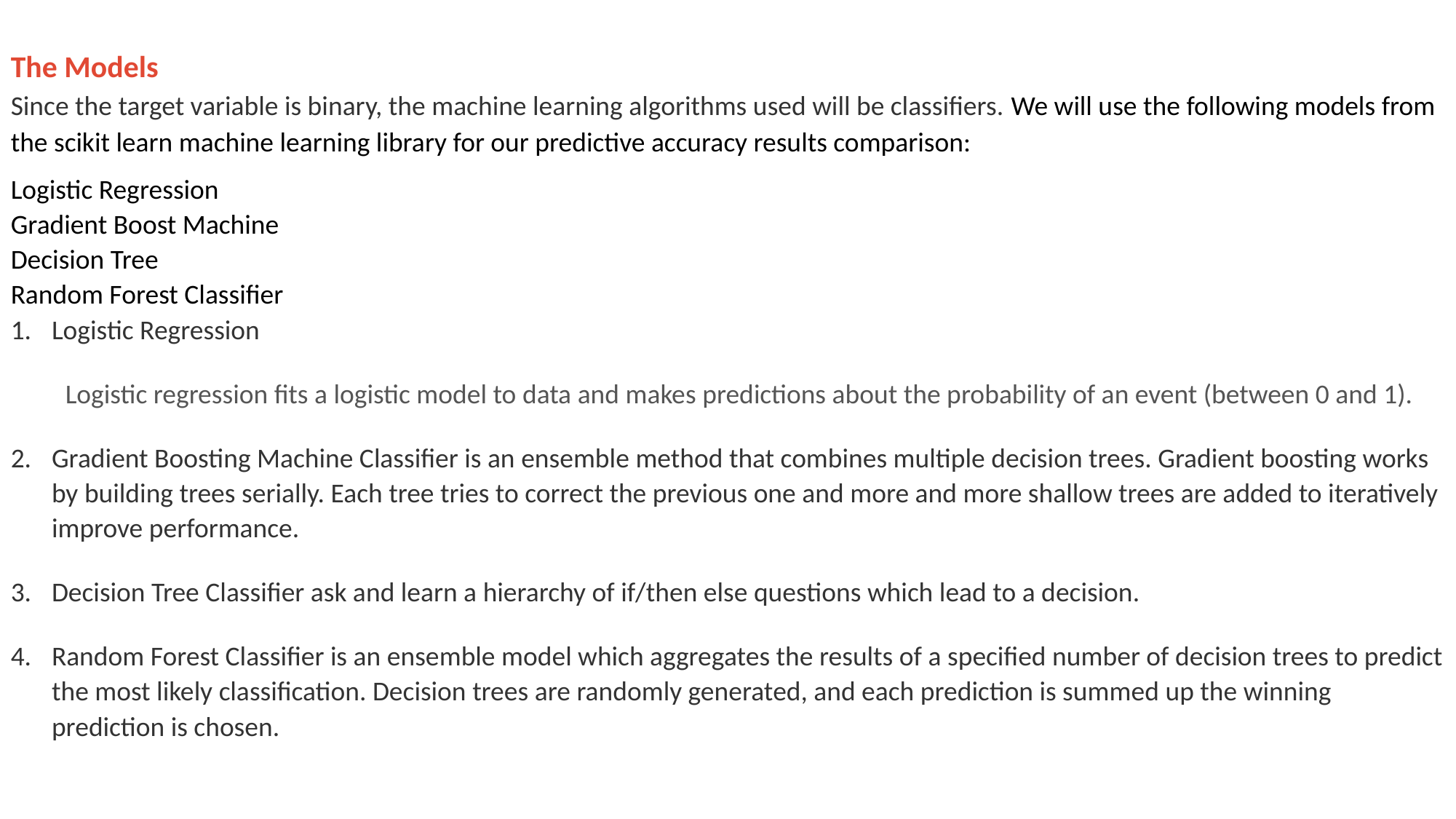

The Models
Since the target variable is binary, the machine learning algorithms used will be classifiers. We will use the following models from the scikit learn machine learning library for our predictive accuracy results comparison:
Logistic Regression
Gradient Boost Machine
Decision Tree
Random Forest Classifier
Logistic Regression
Logistic regression fits a logistic model to data and makes predictions about the probability of an event (between 0 and 1).
Gradient Boosting Machine Classifier is an ensemble method that combines multiple decision trees. Gradient boosting works by building trees serially. Each tree tries to correct the previous one and more and more shallow trees are added to iteratively improve performance.
Decision Tree Classifier ask and learn a hierarchy of if/then else questions which lead to a decision.
Random Forest Classifier is an ensemble model which aggregates the results of a specified number of decision trees to predict the most likely classification. Decision trees are randomly generated, and each prediction is summed up the winning prediction is chosen.